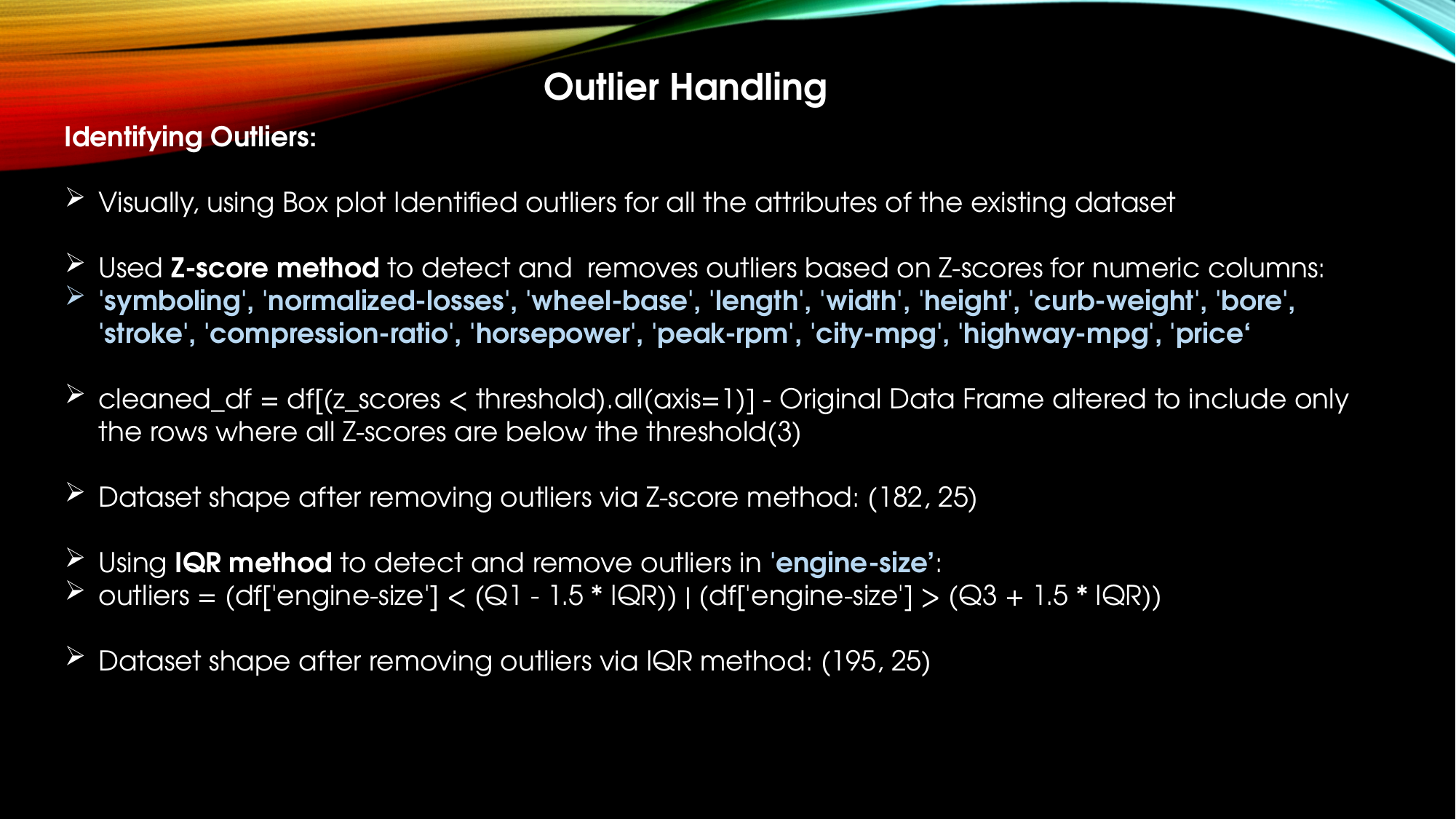

Outlier Handling
Identifying Outliers:

Visually, using Box plot Identified outliers for all the attributes of the existing dataset

Used Z-score method to detect and  removes outliers based on Z-scores for numeric columns:
'symboling', 'normalized-losses', 'wheel-base', 'length', 'width', 'height', 'curb-weight', 'bore', 'stroke', 'compression-ratio', 'horsepower', 'peak-rpm', 'city-mpg', 'highway-mpg', 'price‘

cleaned_df = df[(z_scores < threshold).all(axis=1)] - Original Data Frame altered to include only the rows where all Z-scores are below the threshold(3)

Dataset shape after removing outliers via Z-score method: (182, 25)

Using IQR method to detect and remove outliers in 'engine-size’:
outliers = (df['engine-size'] < (Q1 - 1.5 * IQR)) | (df['engine-size'] > (Q3 + 1.5 * IQR))

Dataset shape after removing outliers via IQR method: (195, 25)